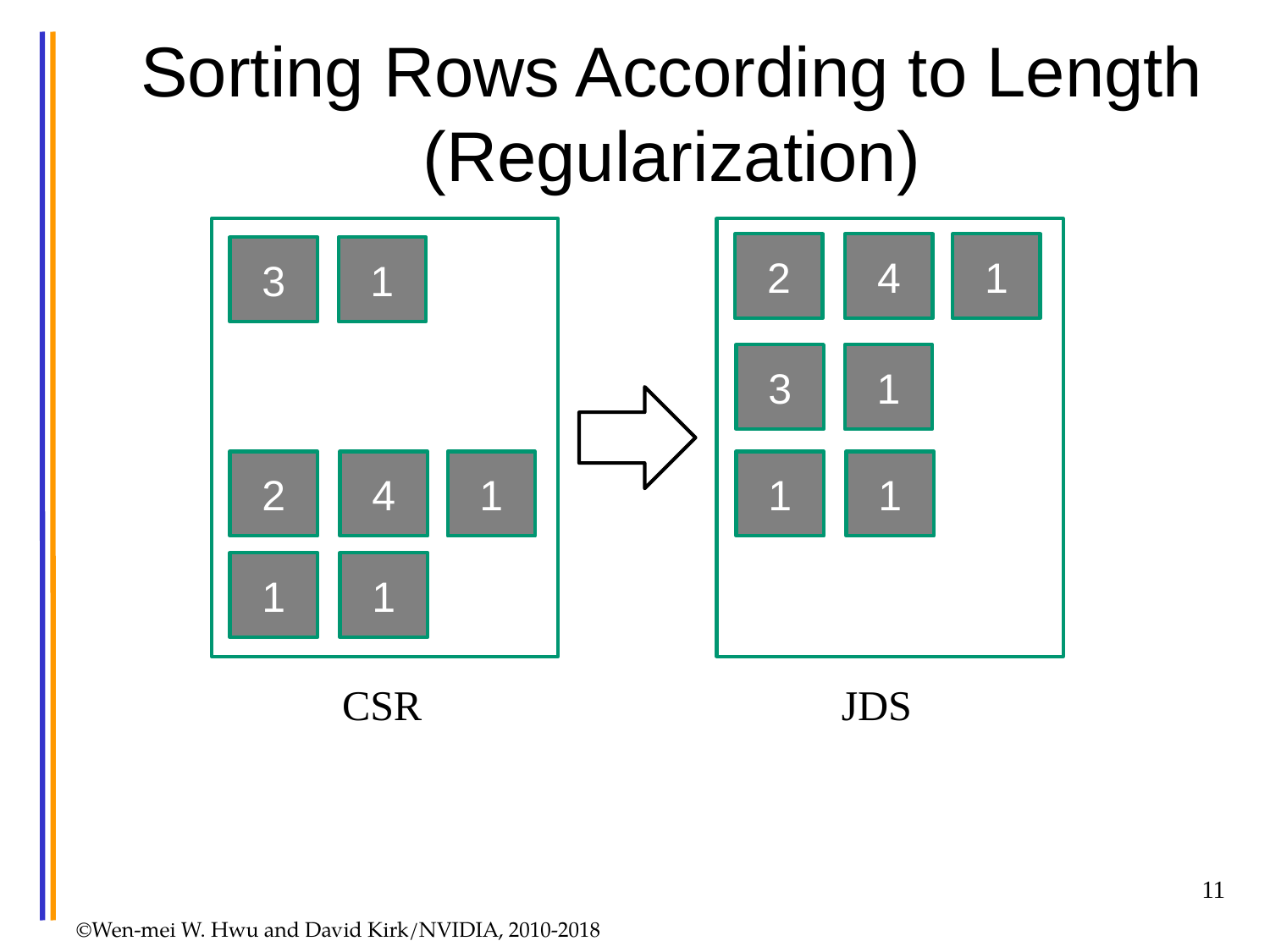

# Sorting Rows According to Length (Regularization)

2
4
1
3
1
3
1

2
4
1
1
1
1
1
CSR
JDS
Row 2
Row 0
Row 3
Row 1
11
©Wen-mei W. Hwu and David Kirk/NVIDIA, 2010-2018